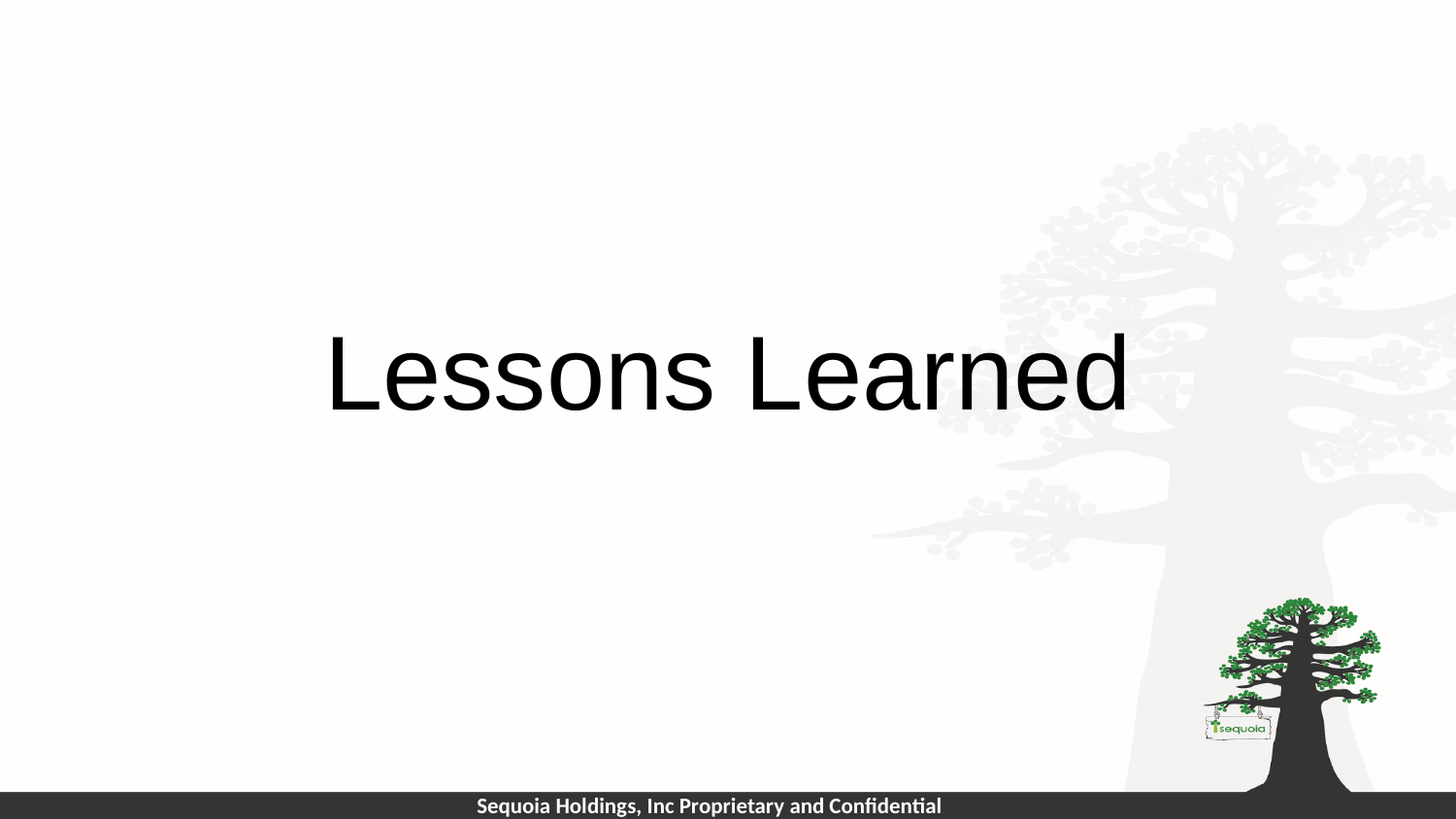

# Lessons Learned
Sequoia Holdings, Inc Proprietary and Confidential